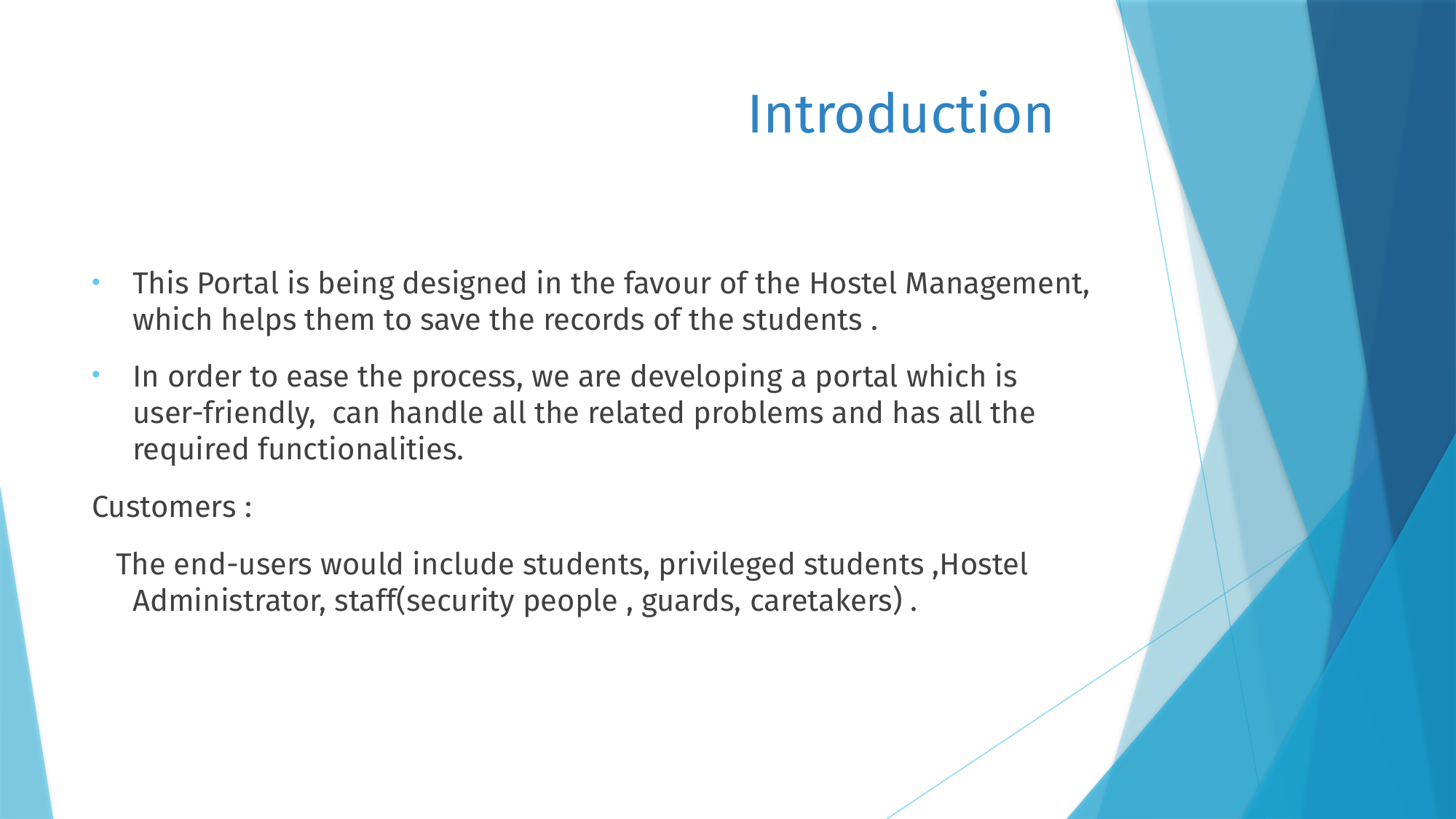

# Introduction
This Portal is being designed in the favour of the Hostel Management, which helps them to save the records of the students .
In order to ease the process, we are developing a portal which is user-friendly,  can handle all the related problems and has all the required functionalities.
Customers :
   The end-users would include students, privileged students ,Hostel Administrator, staff(security people , guards, caretakers) .